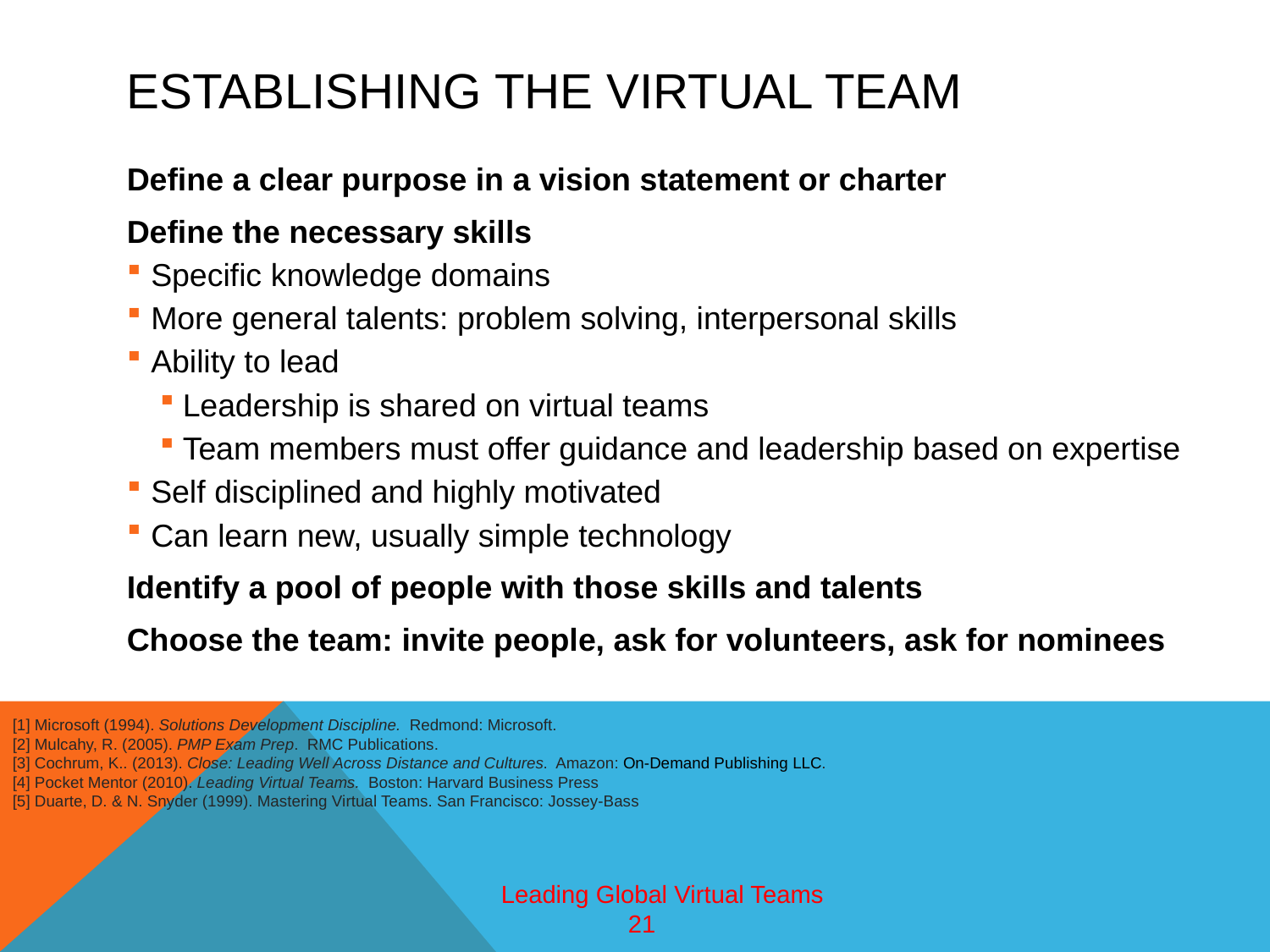

# Establishing the virtual team
Define a clear purpose in a vision statement or charter
Define the necessary skills
Specific knowledge domains
More general talents: problem solving, interpersonal skills
Ability to lead
Leadership is shared on virtual teams
Team members must offer guidance and leadership based on expertise
Self disciplined and highly motivated
Can learn new, usually simple technology
Identify a pool of people with those skills and talents
Choose the team: invite people, ask for volunteers, ask for nominees

[1] Microsoft (1994). Solutions Development Discipline.  Redmond: Microsoft.
[2] Mulcahy, R. (2005). PMP Exam Prep.  RMC Publications.
[3] Cochrum, K.. (2013). Close: Leading Well Across Distance and Cultures.  Amazon: On-Demand Publishing LLC.
[4] Pocket Mentor (2010). Leading Virtual Teams.  Boston: Harvard Business Press
[5] Duarte, D. & N. Snyder (1999). Mastering Virtual Teams. San Francisco: Jossey-Bass